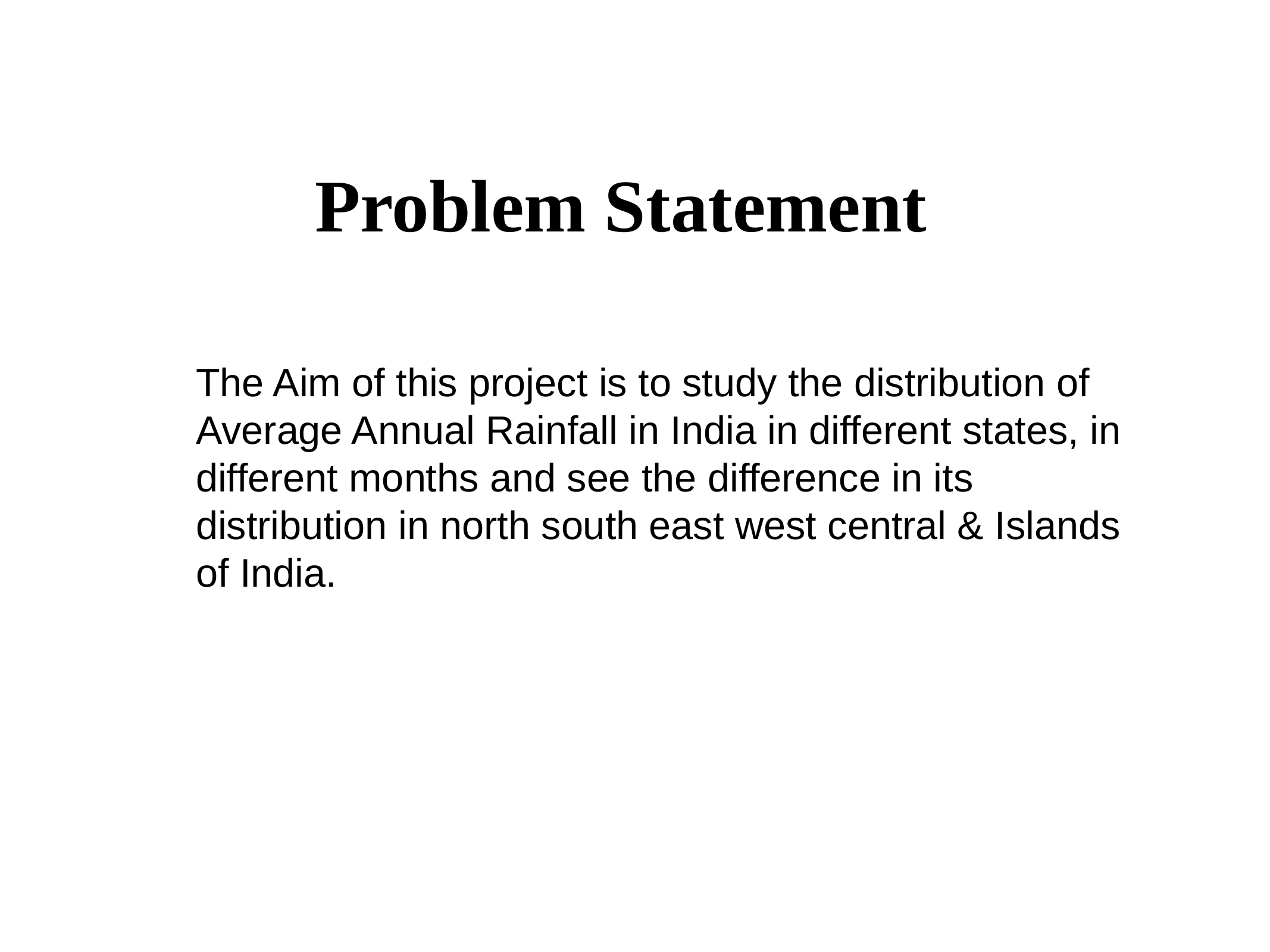

# Problem Statement
The Aim of this project is to study the distribution of Average Annual Rainfall in India in different states, in different months and see the difference in its distribution in north south east west central & Islands of India.